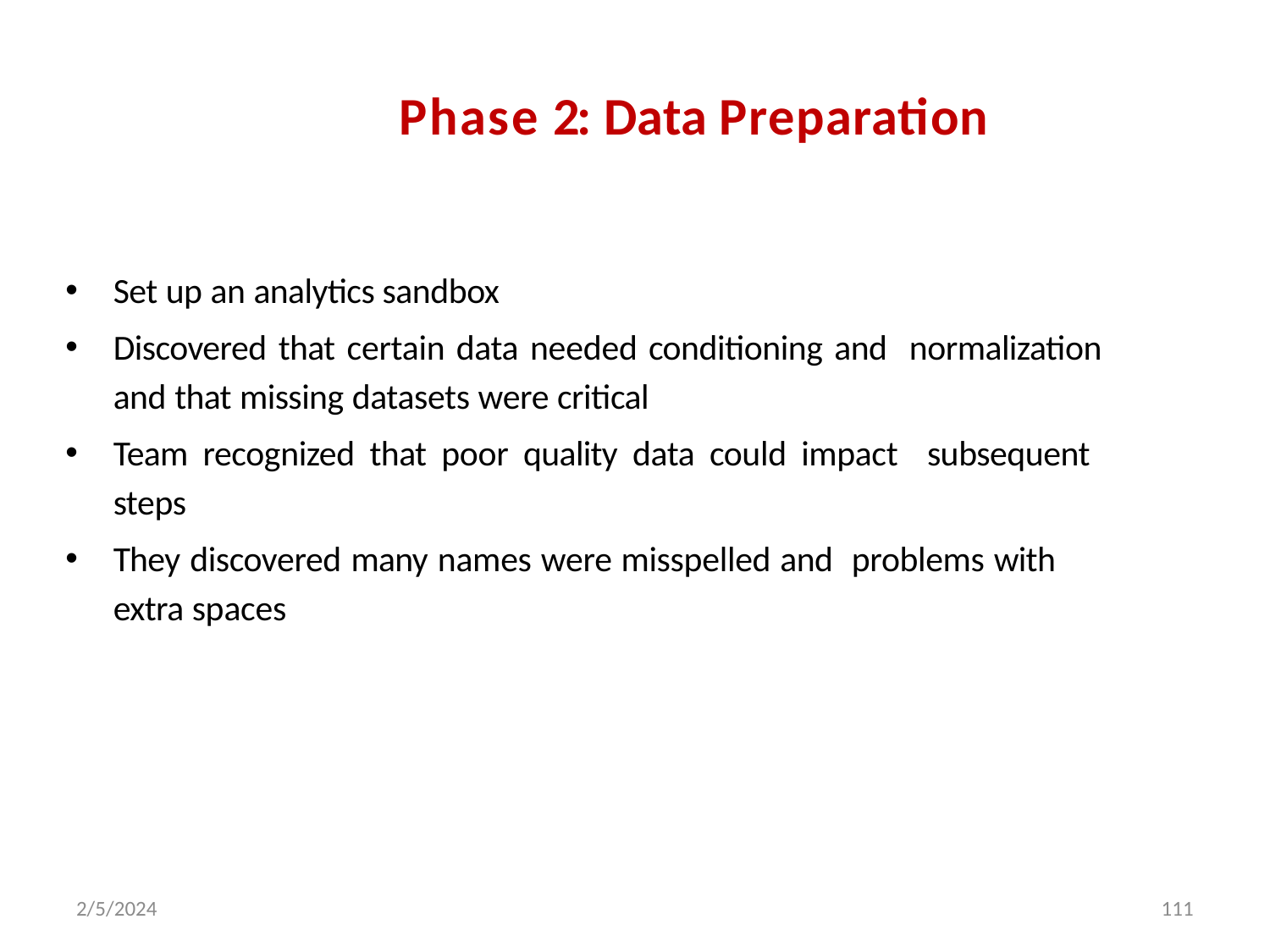

# Phase 2: Data Preparation
Set up an analytics sandbox
Discovered that certain data needed conditioning and  normalization and that missing datasets were critical
Team recognized that poor quality data could impact  subsequent steps
They discovered many names were misspelled and  problems with extra spaces
2/5/2024
111